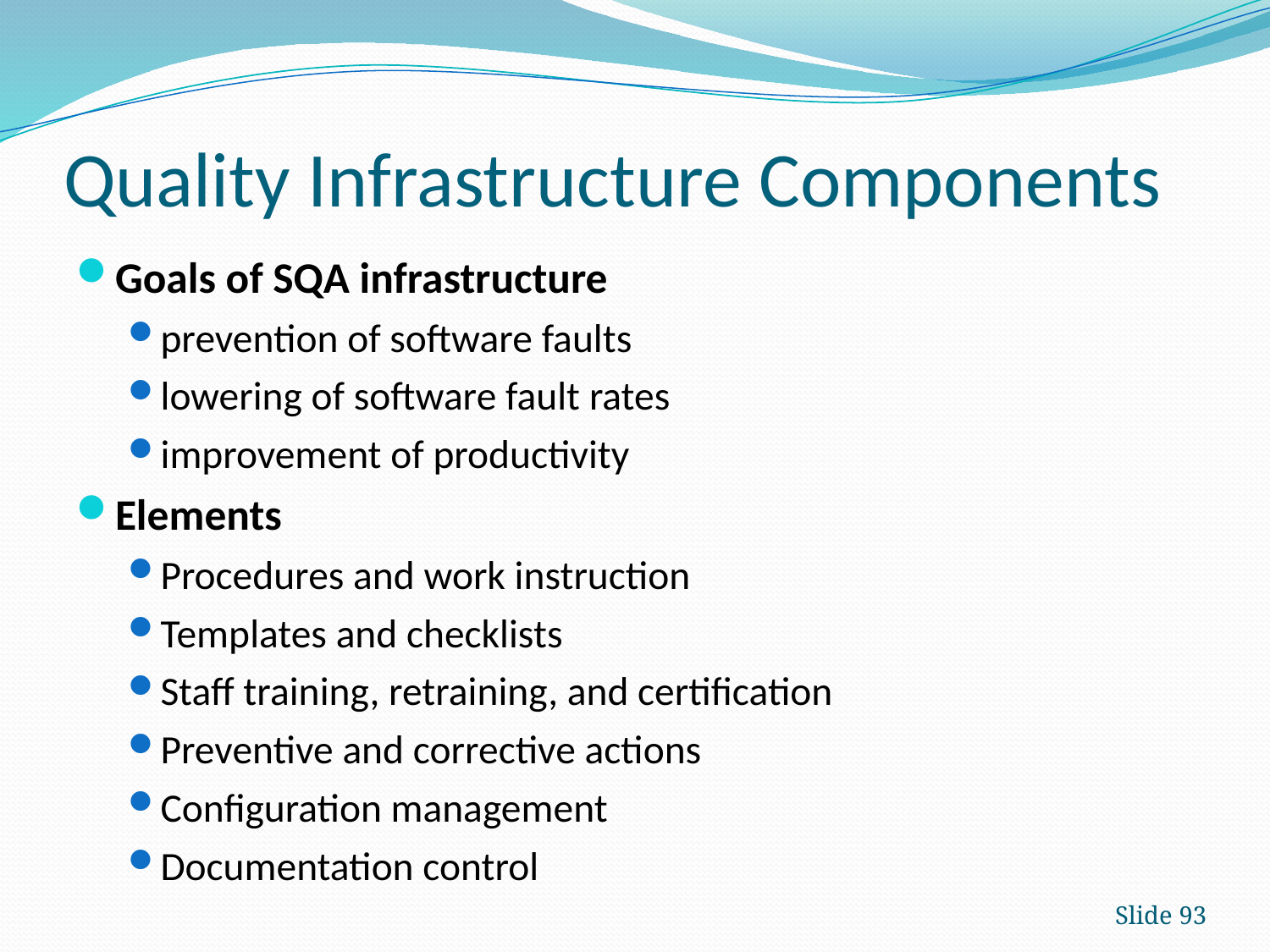

# Quality Infrastructure Components
Goals of SQA infrastructure
prevention of software faults
lowering of software fault rates
improvement of productivity
Elements
Procedures and work instruction
Templates and checklists
Staff training, retraining, and certification
Preventive and corrective actions
Configuration management
Documentation control
Slide 93